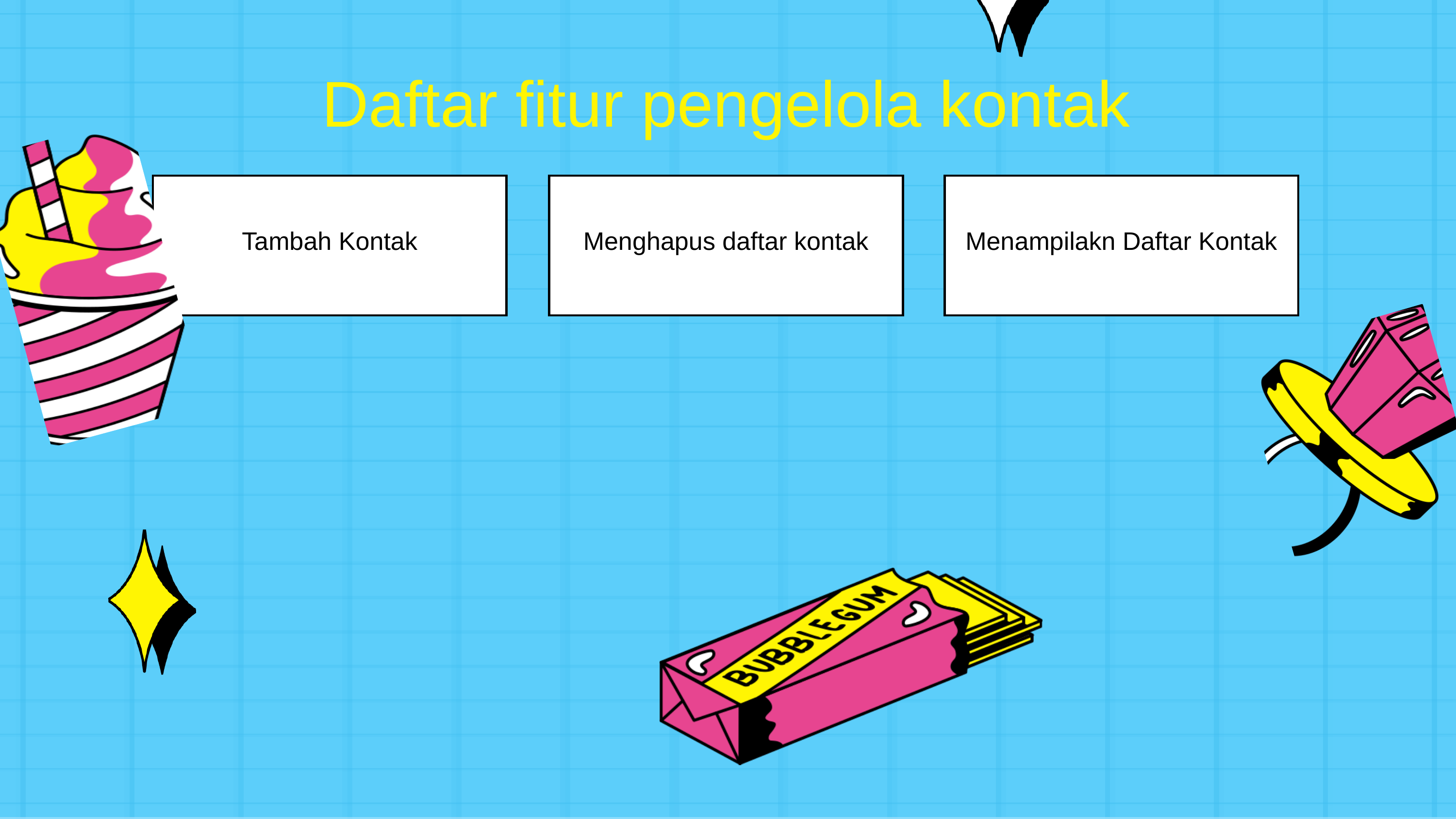

Daftar fitur pengelola kontak

Tambah Kontak

Menghapus daftar kontak

Menampilakn Daftar Kontak